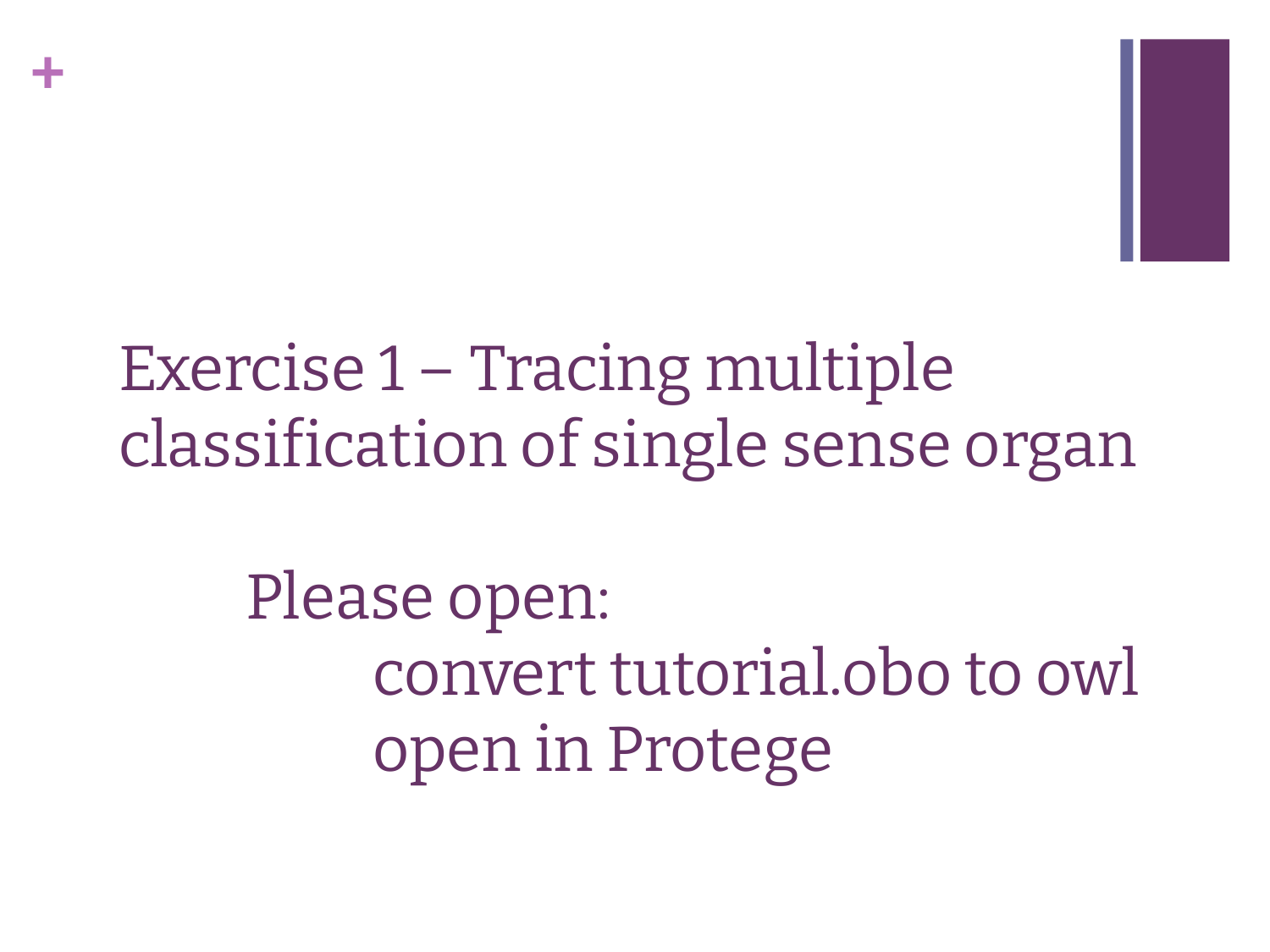

# Exercise 1 – Tracing multiple classification of single sense organ Please open: convert tutorial.obo to owl open in Protege